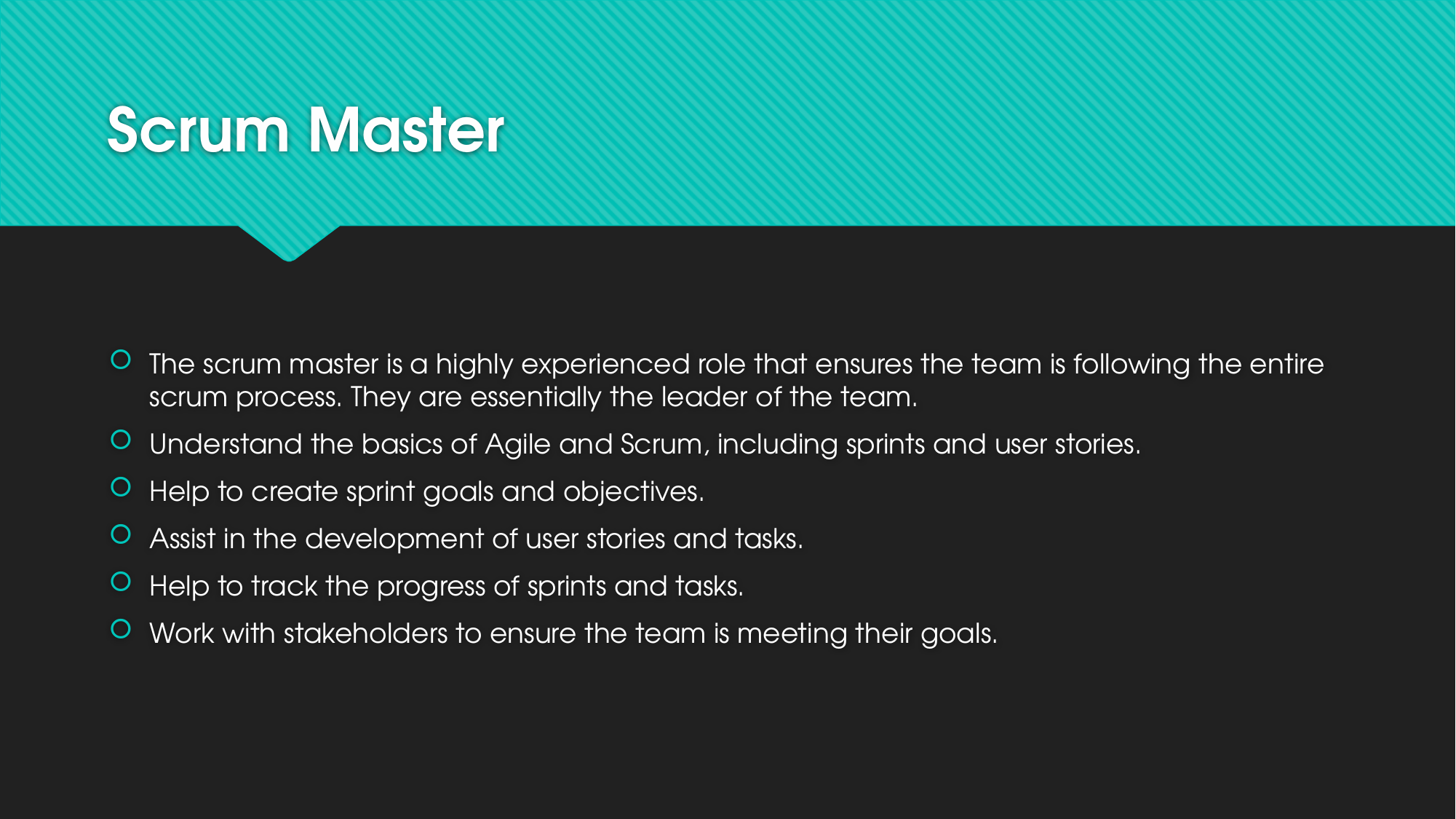

# Scrum Master
The scrum master is a highly experienced role that ensures the team is following the entire scrum process. They are essentially the leader of the team.
Understand the basics of Agile and Scrum, including sprints and user stories.
Help to create sprint goals and objectives.
Assist in the development of user stories and tasks.
Help to track the progress of sprints and tasks.
Work with stakeholders to ensure the team is meeting their goals.